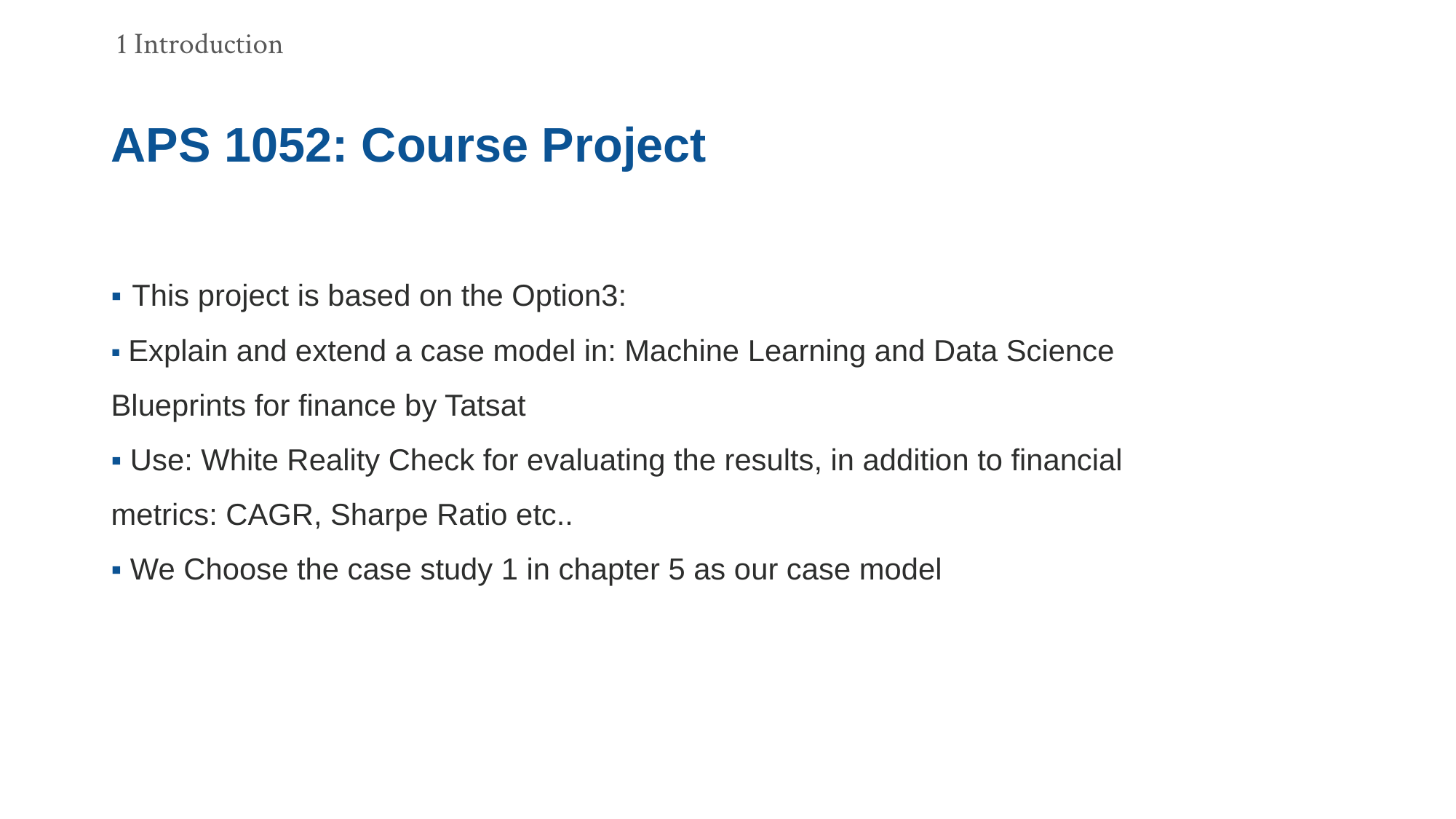

1 Introduction
APS 1052: Course Project
▪ This project is based on the Option3:
▪ Explain and extend a case model in: Machine Learning and Data Science Blueprints for finance by Tatsat
▪ Use: White Reality Check for evaluating the results, in addition to financial
metrics: CAGR, Sharpe Ratio etc..
▪ We Choose the case study 1 in chapter 5 as our case model